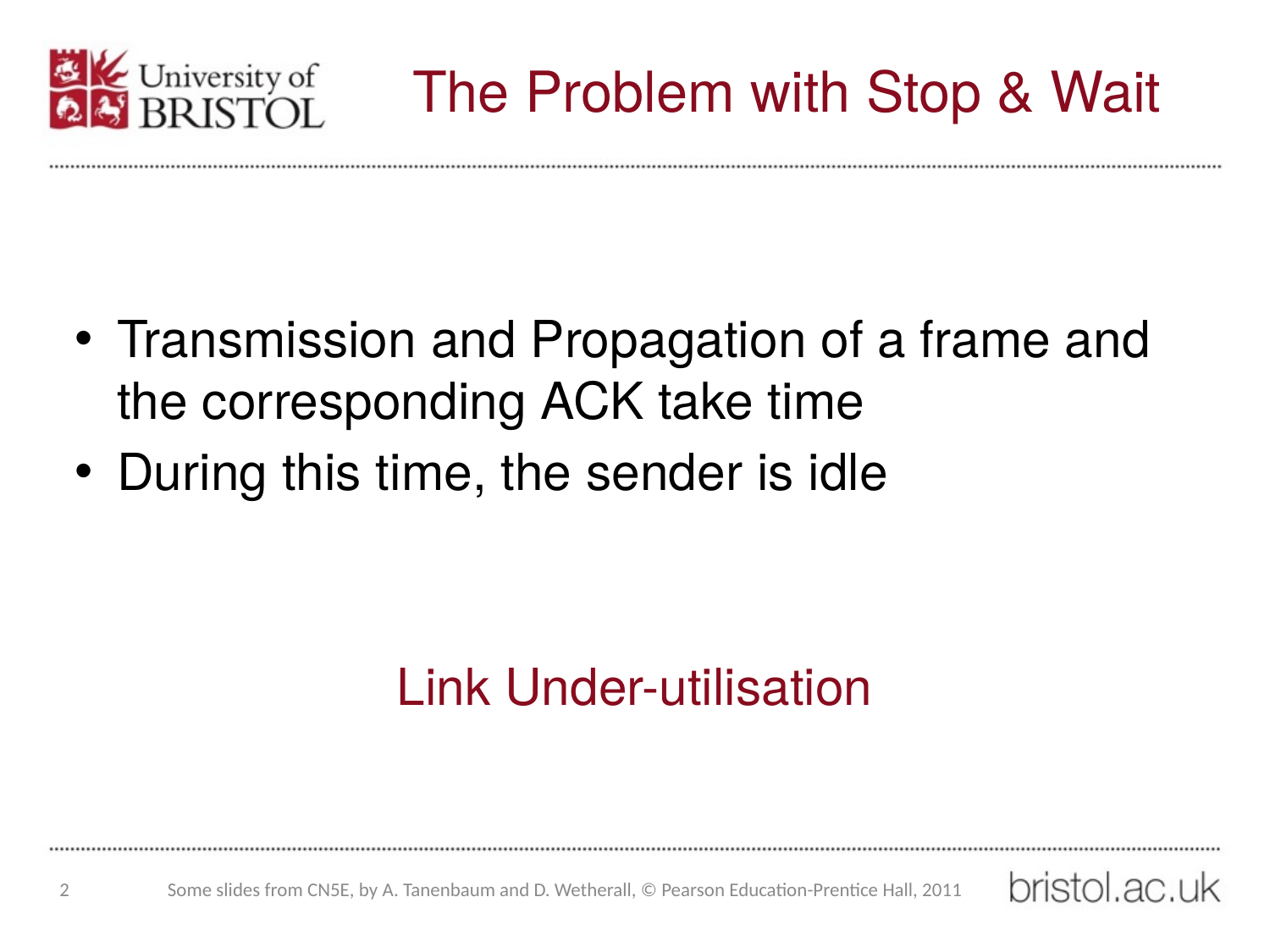

# The Problem with Stop & Wait
Transmission and Propagation of a frame and the corresponding ACK take time
During this time, the sender is idle

Link Under-utilisation
2
Some slides from CN5E, by A. Tanenbaum and D. Wetherall, © Pearson Education-Prentice Hall, 2011